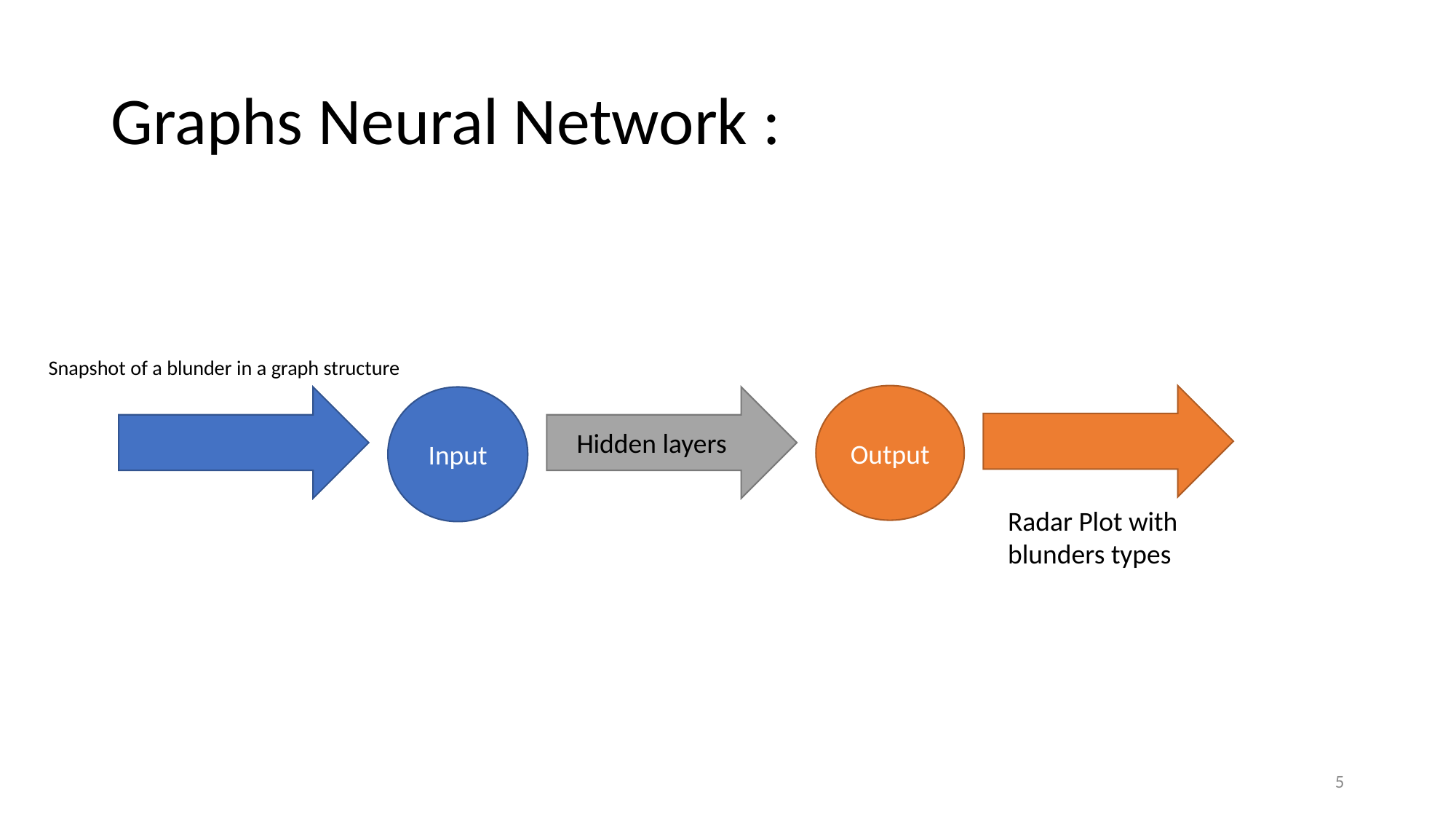

# Graphs Neural Network :
Snapshot of a blunder in a graph structure
Output

Input

Hidden layers
Radar Plot with blunders types
5